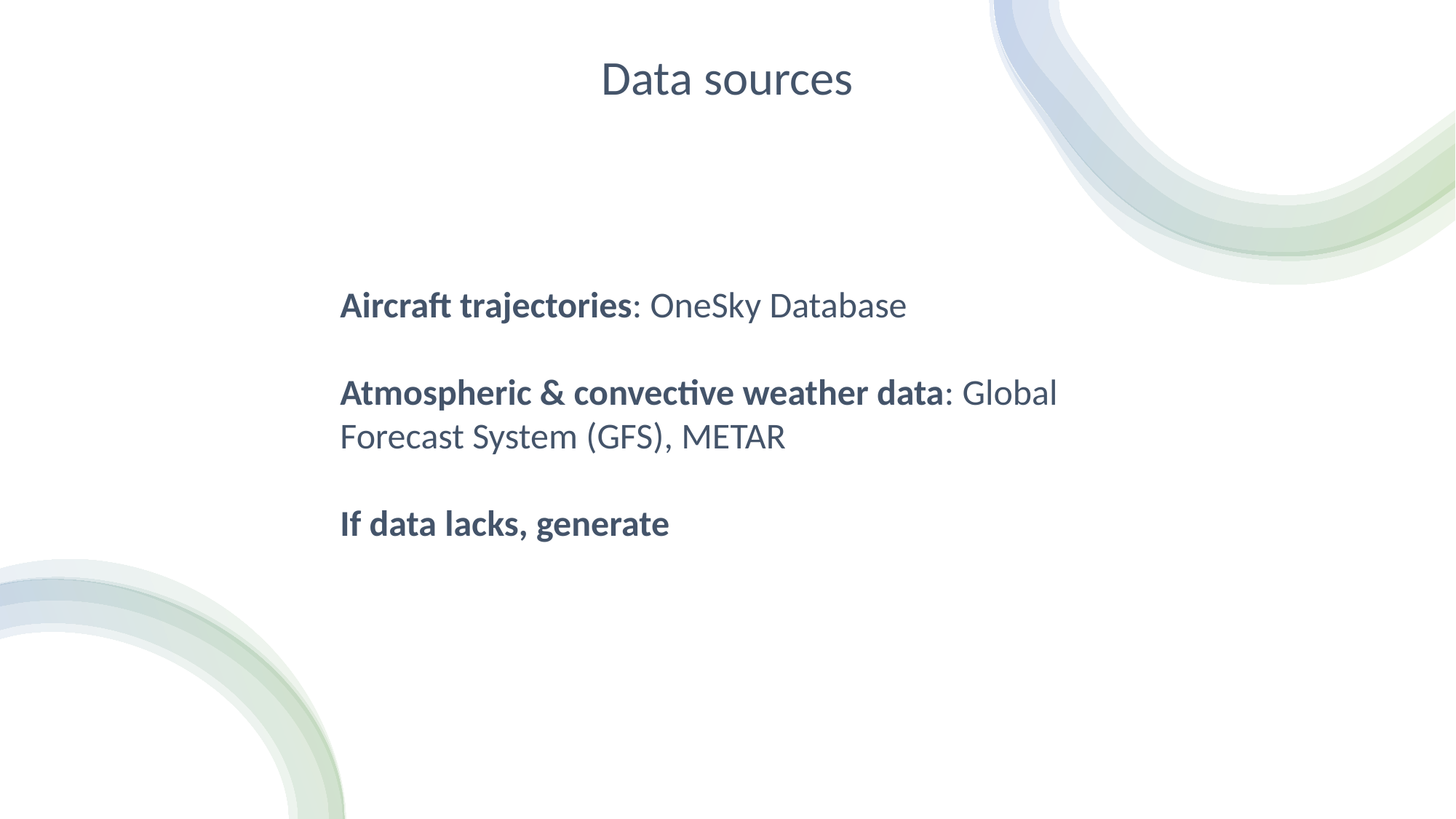

Data sources
Aircraft trajectories: OneSky Database

Atmospheric & convective weather data: Global Forecast System (GFS), METAR

If data lacks, generate